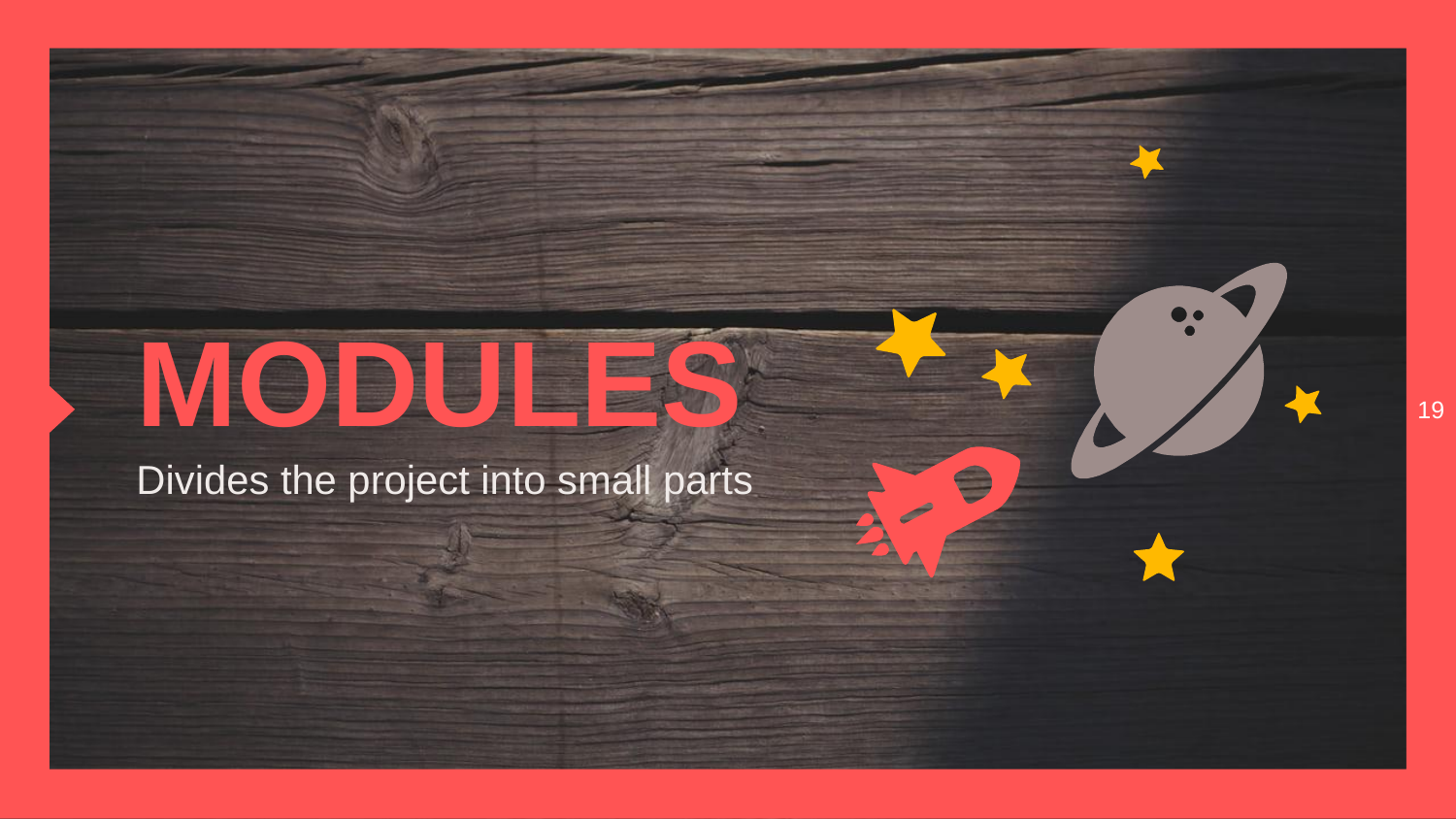

MODULES

19

Divides the project into small parts